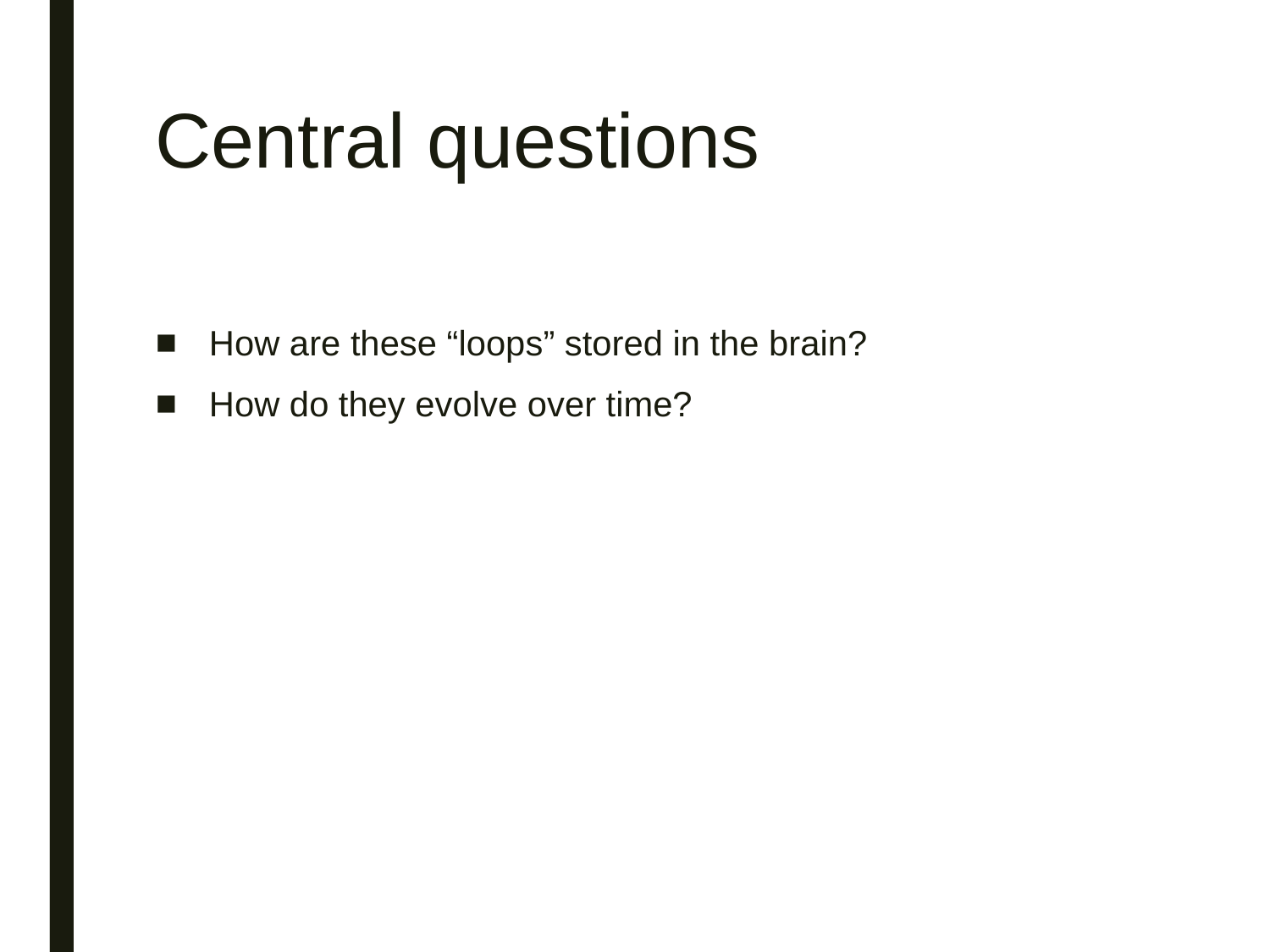

# Central questions
How are these “loops” stored in the brain?
How do they evolve over time?